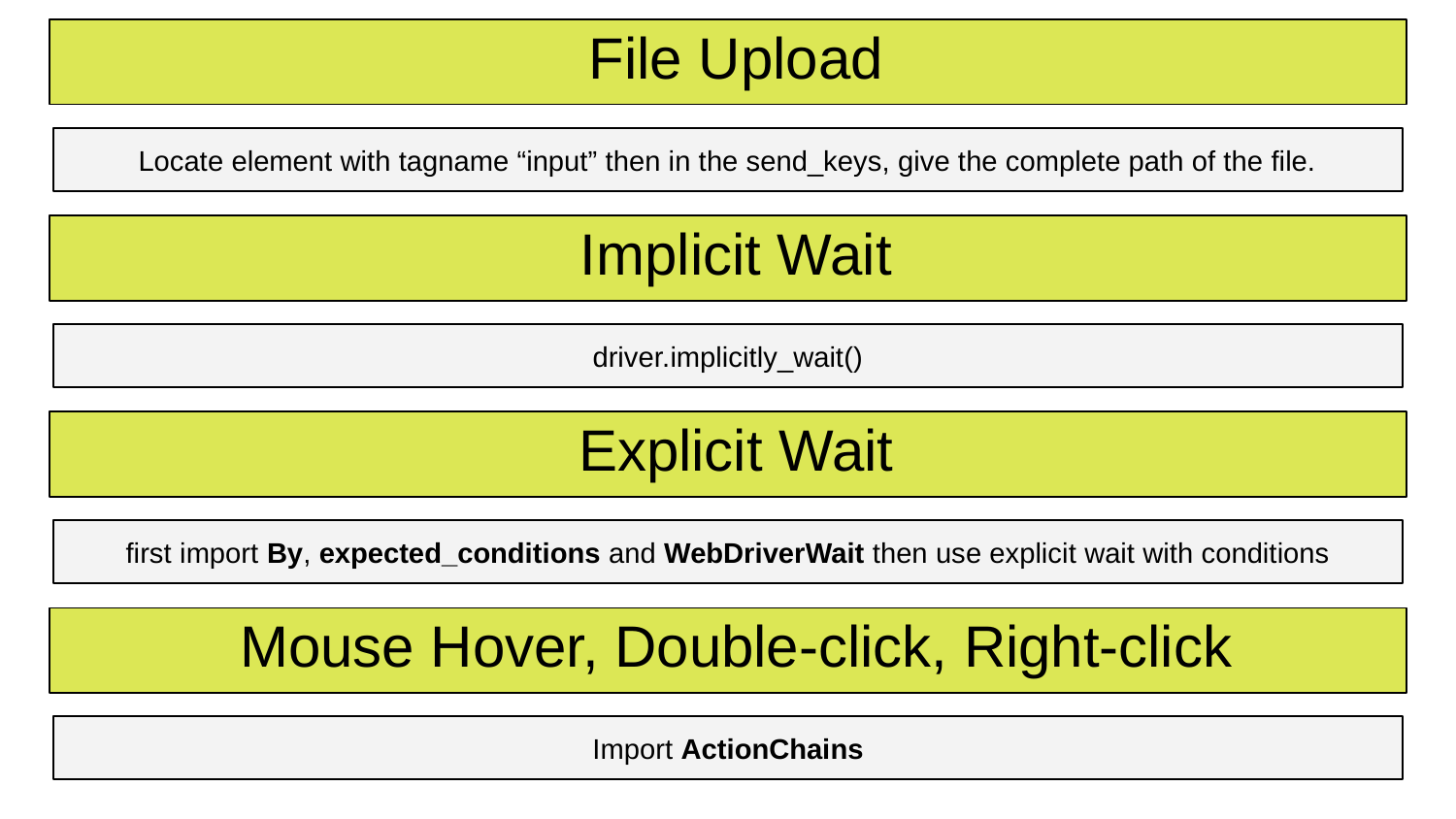

File Upload
Locate element with tagname “input” then in the send_keys, give the complete path of the file.
 Implicit Wait
driver.implicitly_wait()
 Explicit Wait
first import By, expected_conditions and WebDriverWait then use explicit wait with conditions
 Mouse Hover, Double-click, Right-click
Import ActionChains